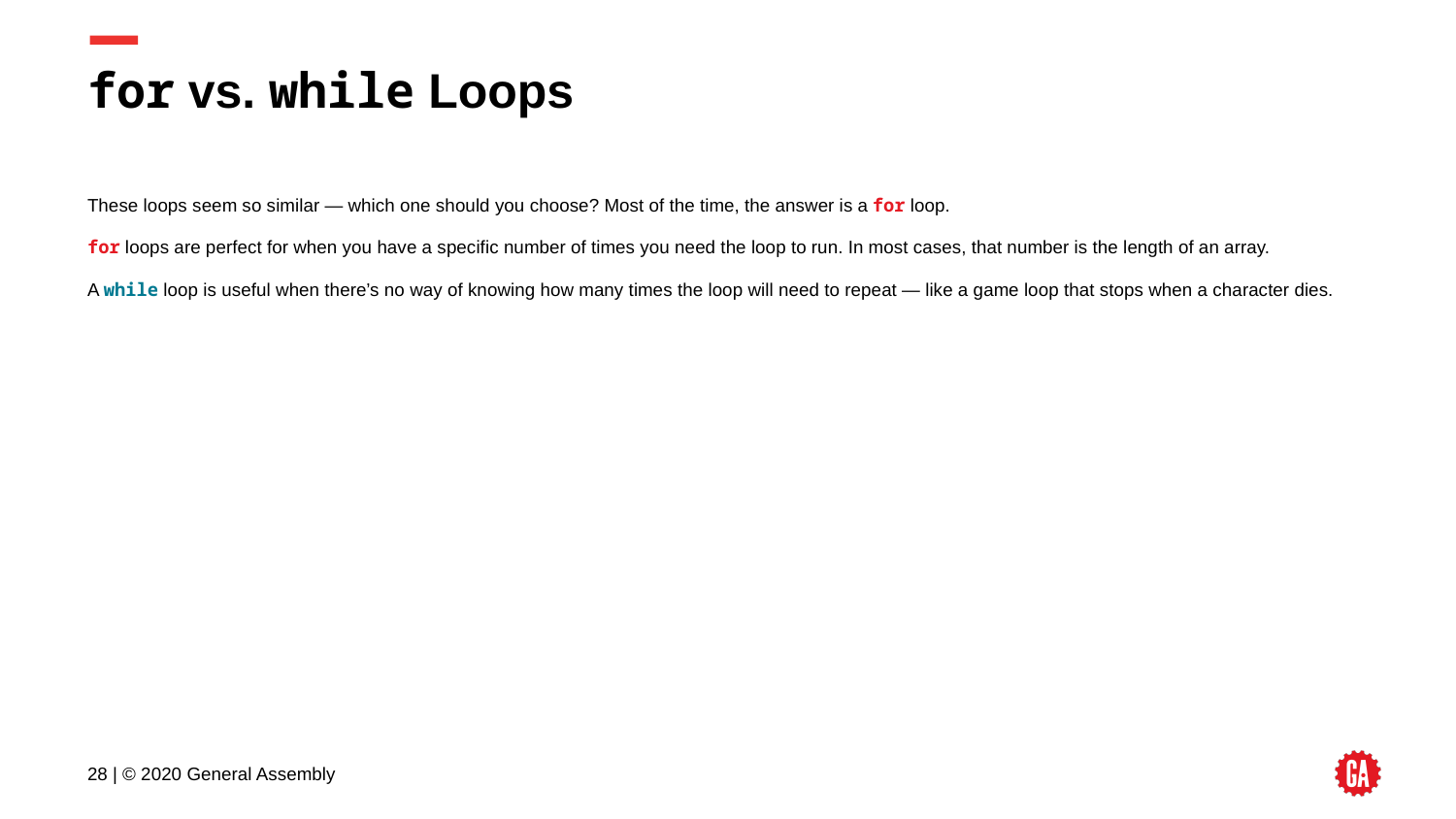

# for vs. while Loops
These loops seem so similar — which one should you choose? Most of the time, the answer is a for loop.
for loops are perfect for when you have a specific number of times you need the loop to run. In most cases, that number is the length of an array.
A while loop is useful when there’s no way of knowing how many times the loop will need to repeat — like a game loop that stops when a character dies.
28 | © 2020 General Assembly